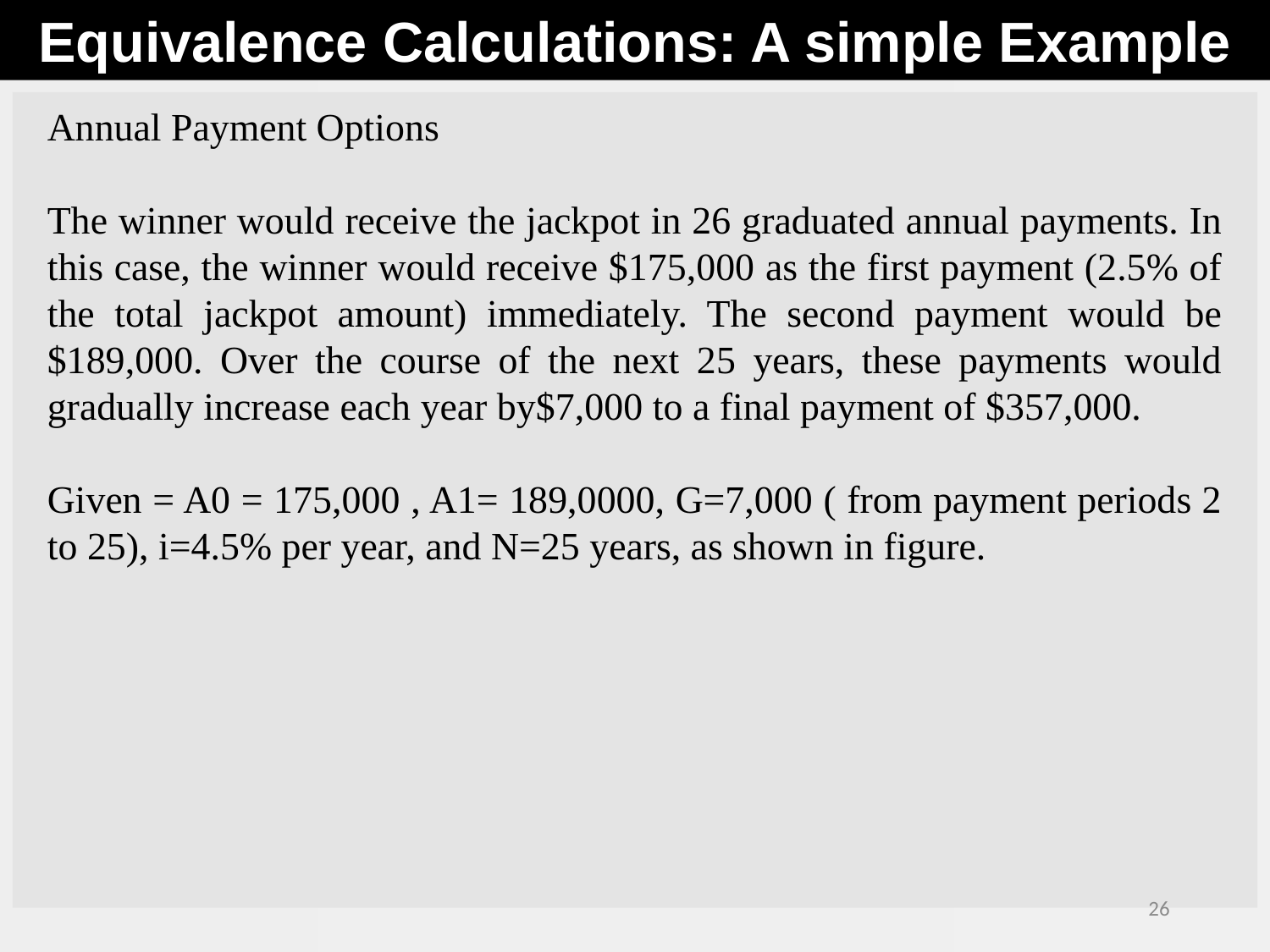

Equivalence Calculations: A simple Example

Annual Payment Options

The winner would receive the jackpot in 26 graduated annual payments. In this case, the winner would receive $175,000 as the first payment (2.5% of the total jackpot amount) immediately. The second payment would be $189,000. Over the course of the next 25 years, these payments would gradually increase each year by$7,000 to a final payment of $357,000.

Given = A0 = 175,000 , A1= 189,0000, G=7,000 ( from payment periods 2 to 25), i=4.5% per year, and N=25 years, as shown in figure.
26